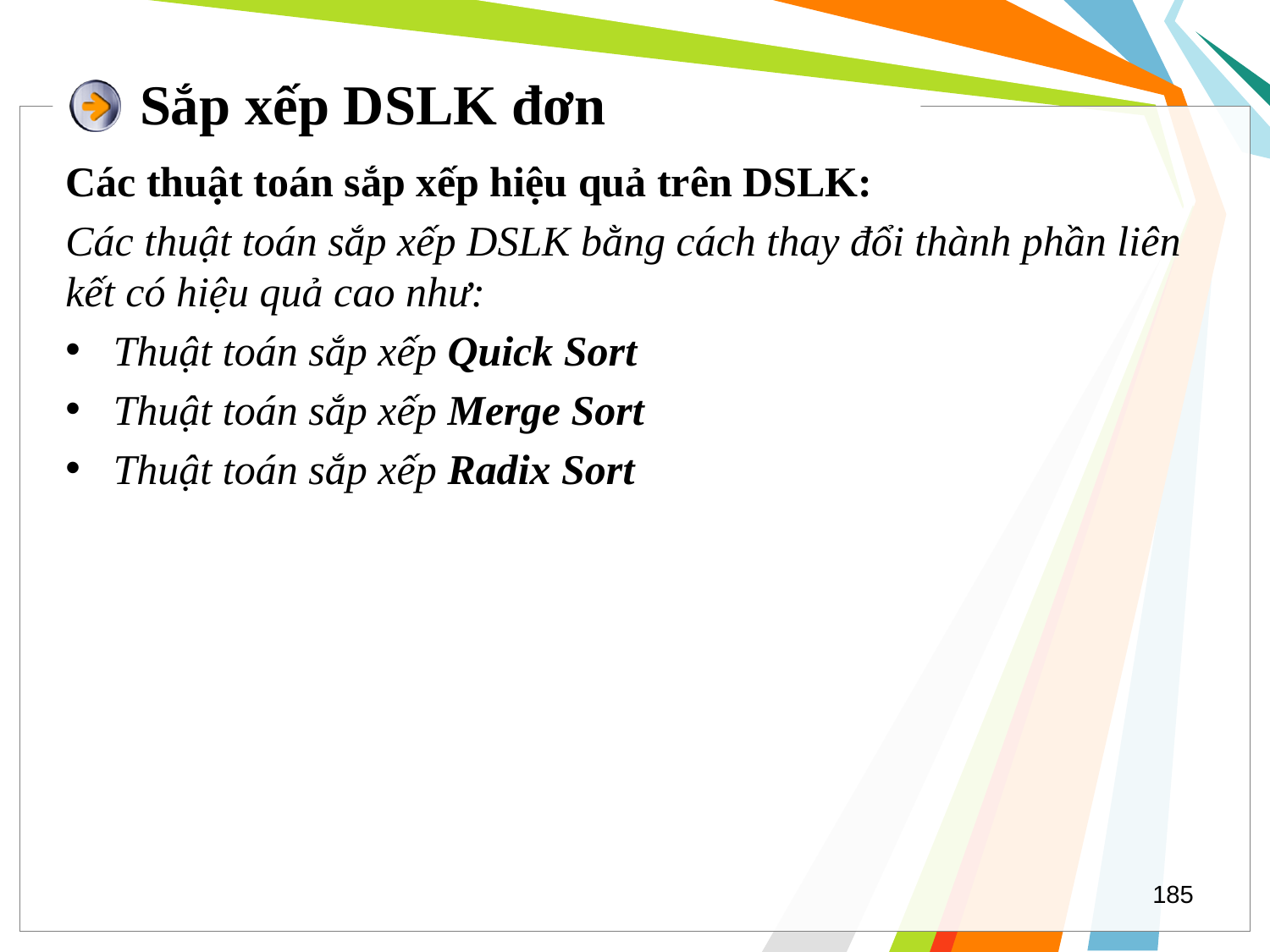

# Sắp xếp DSLK đơn
Các thuật toán sắp xếp hiệu quả trên DSLK:
Các thuật toán sắp xếp DSLK bằng cách thay đổi thành phần liên kết có hiệu quả cao như:
Thuật toán sắp xếp Quick Sort
Thuật toán sắp xếp Merge Sort
Thuật toán sắp xếp Radix Sort

185